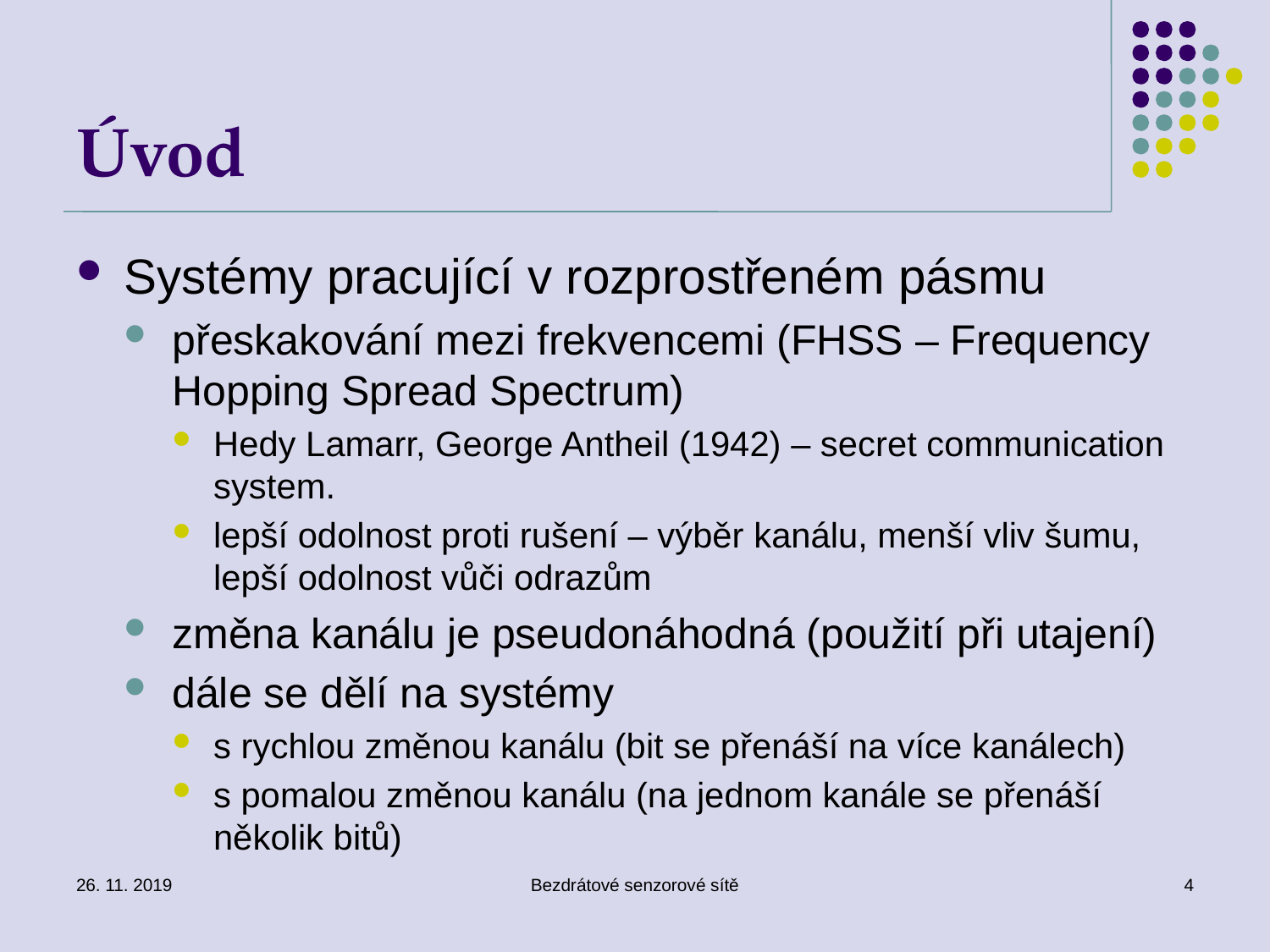

# Úvod
Systémy pracující v rozprostřeném pásmu
přeskakování mezi frekvencemi (FHSS – Frequency Hopping Spread Spectrum)
Hedy Lamarr, George Antheil (1942) – secret communication system.
lepší odolnost proti rušení – výběr kanálu, menší vliv šumu, lepší odolnost vůči odrazům
změna kanálu je pseudonáhodná (použití při utajení)
dále se dělí na systémy
s rychlou změnou kanálu (bit se přenáší na více kanálech)
s pomalou změnou kanálu (na jednom kanále se přenáší několik bitů)
26. 11. 2019
Bezdrátové senzorové sítě
4